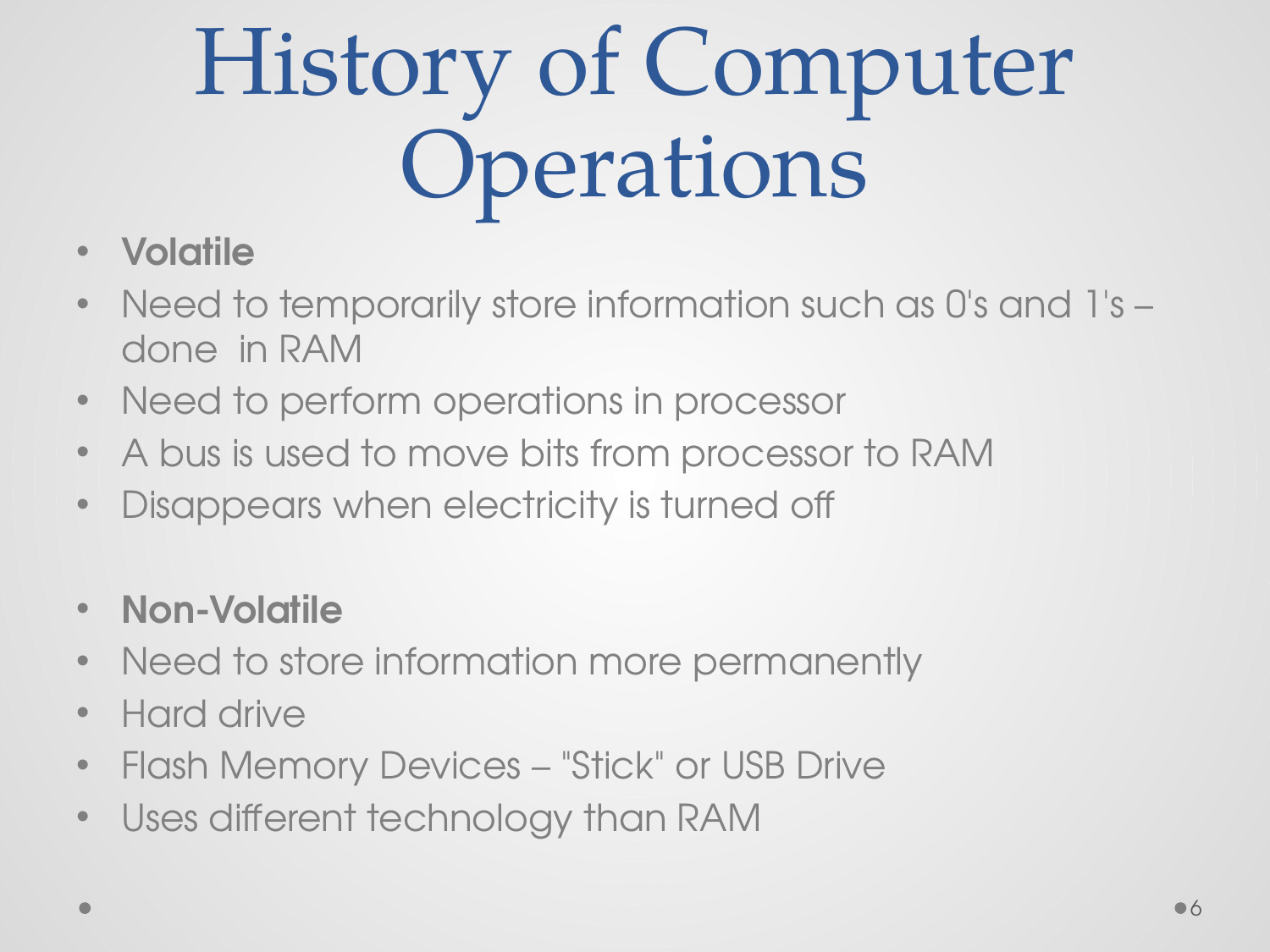

# History of Computer Operations
Volatile
Need to temporarily store information such as 0's and 1's – done  in RAM
Need to perform operations in processor
A bus is used to move bits from processor to RAM
Disappears when electricity is turned off

Non-Volatile
Need to store information more permanently
Hard drive
Flash Memory Devices – "Stick" or USB Drive
Uses different technology than RAM

6